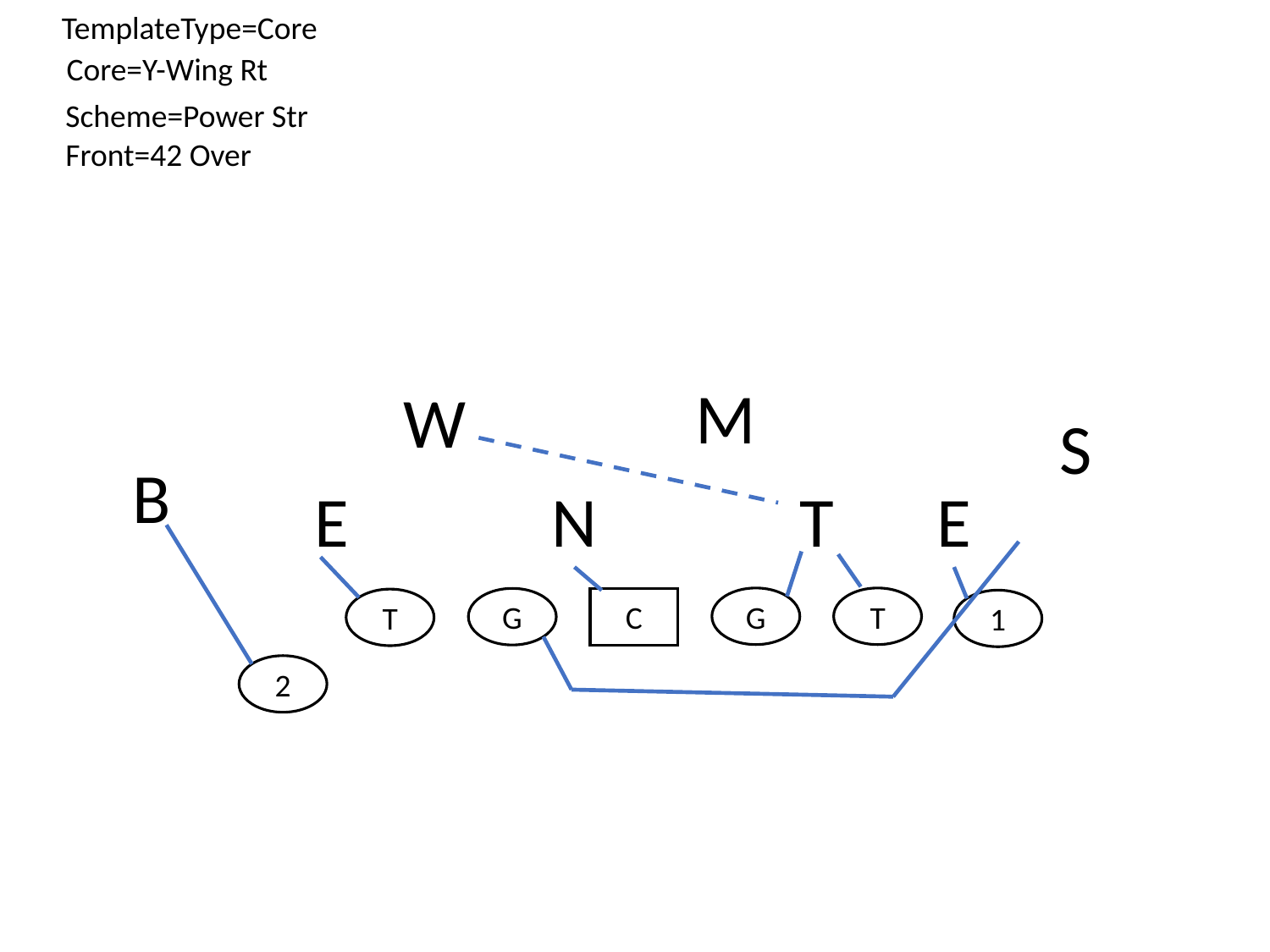

TemplateType=Core
Core=Y-Wing Rt
Scheme=Power Str
Front=42 Over
M
W
S
B
E
N
E
T
G
T
G
C
T
1
2